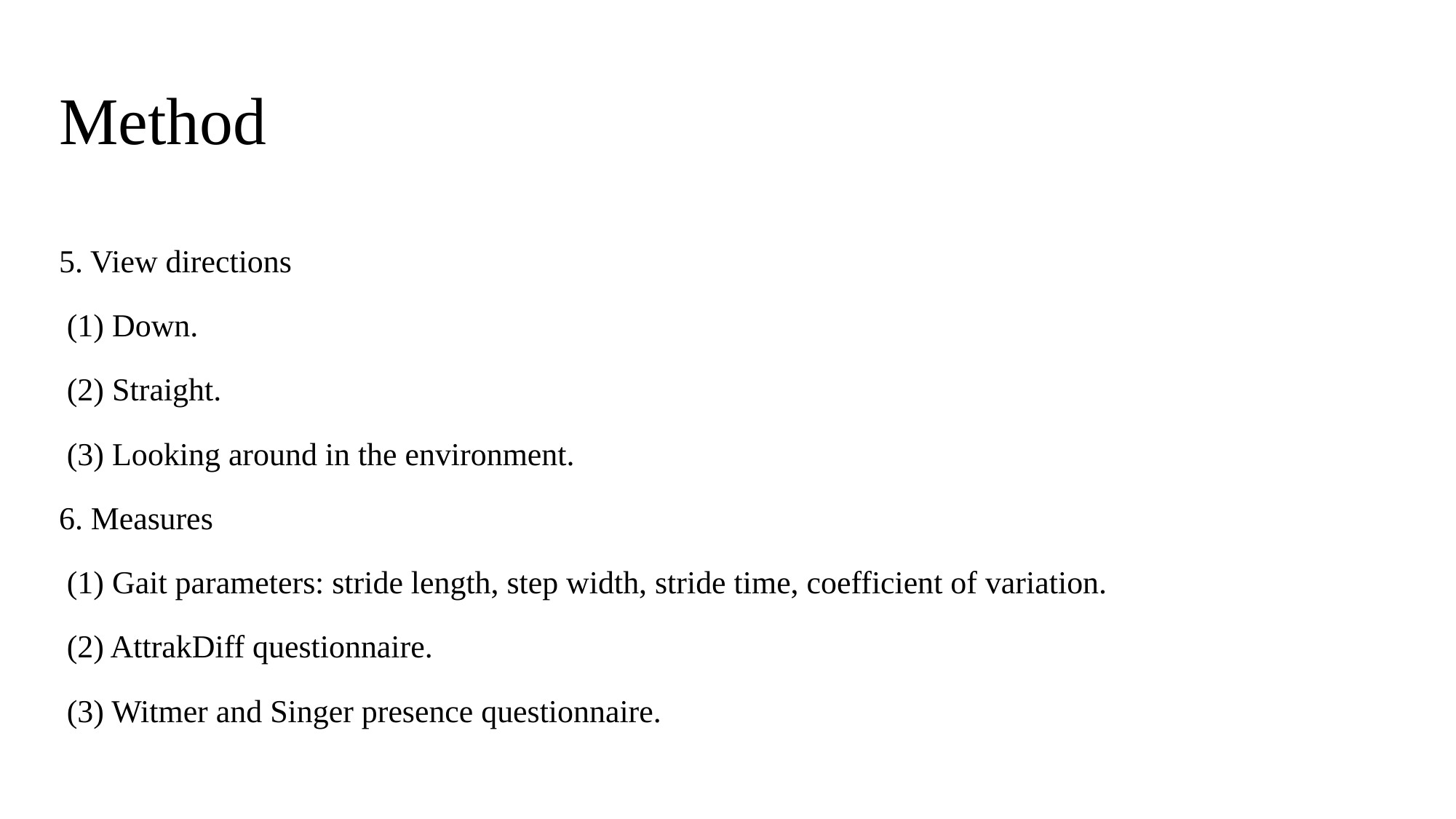

# Method
5. View directions
 (1) Down.
 (2) Straight.
 (3) Looking around in the environment.
6. Measures
 (1) Gait parameters: stride length, step width, stride time, coefficient of variation.
 (2) AttrakDiff questionnaire.
 (3) Witmer and Singer presence questionnaire.